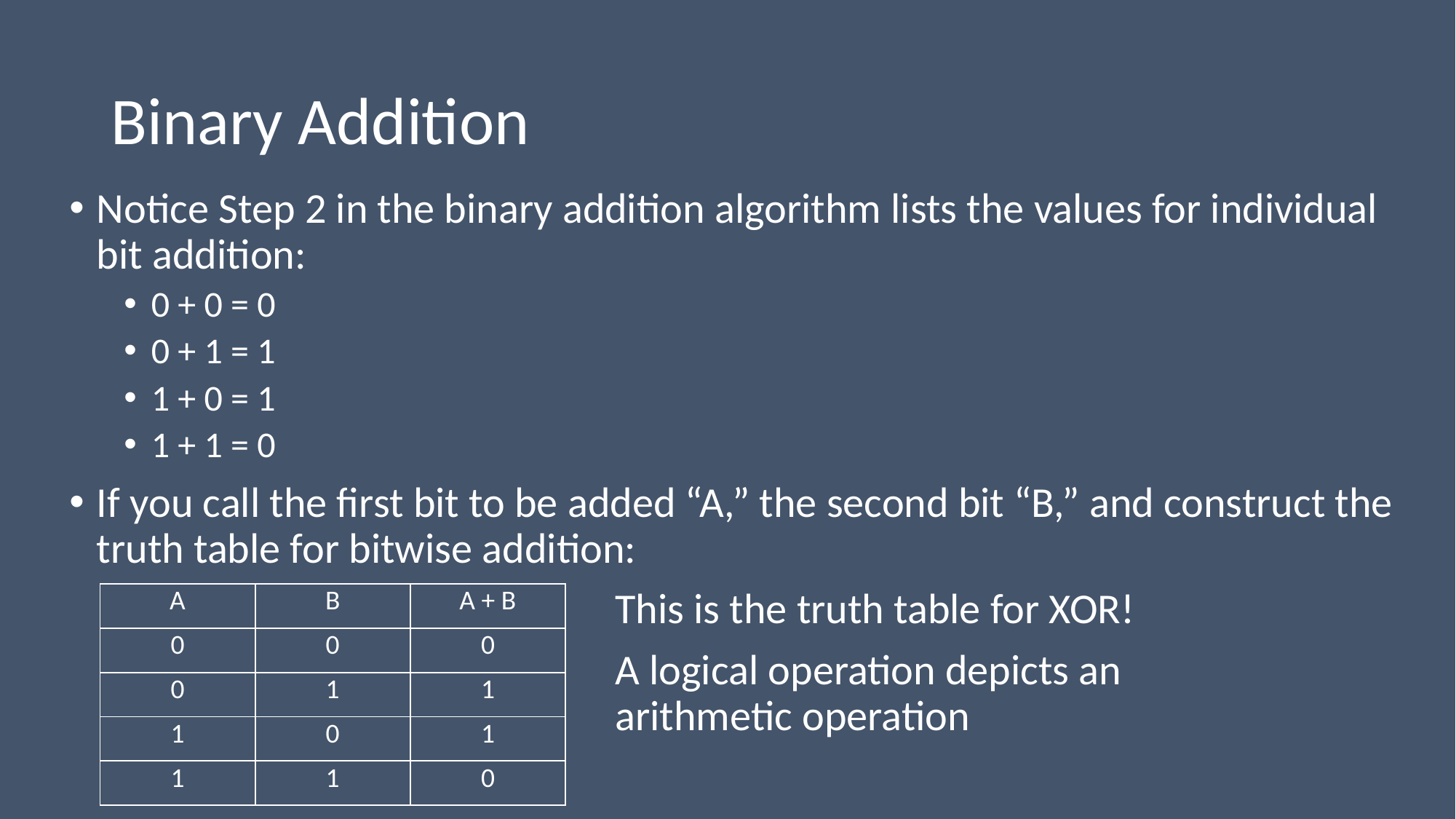

# Binary Addition
Notice Step 2 in the binary addition algorithm lists the values for individual bit addition:
0 + 0 = 0
0 + 1 = 1
1 + 0 = 1
1 + 1 = 0
If you call the first bit to be added “A,” the second bit “B,” and construct the truth table for bitwise addition:
					This is the truth table for XOR!
					A logical operation depicts an 								arithmetic operation
| A | B | A + B |
| --- | --- | --- |
| 0 | 0 | 0 |
| 0 | 1 | 1 |
| 1 | 0 | 1 |
| 1 | 1 | 0 |